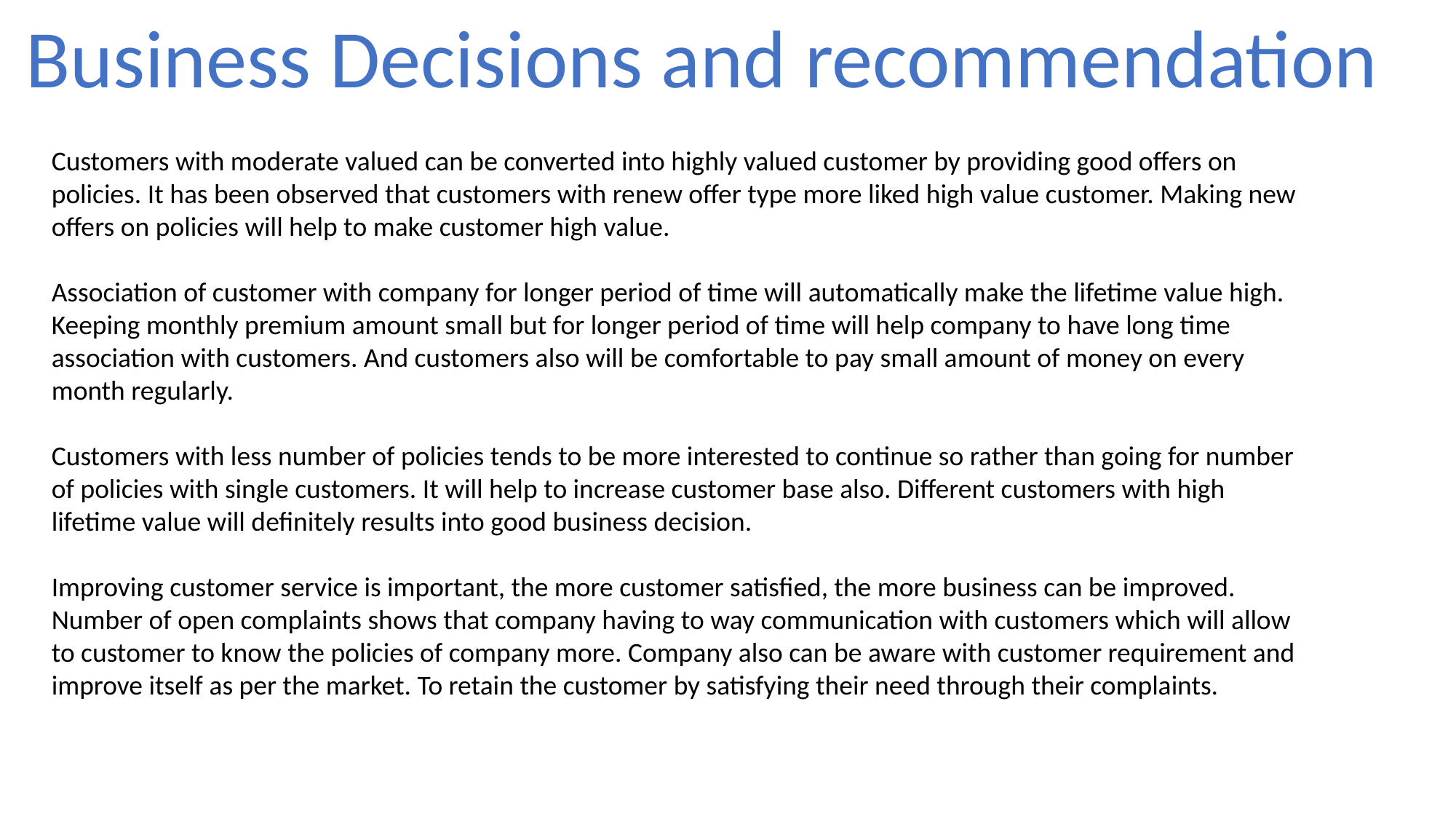

Business Decisions and recommendation
Customers with moderate valued can be converted into highly valued customer by providing good offers on policies. It has been observed that customers with renew offer type more liked high value customer. Making new offers on policies will help to make customer high value.

Association of customer with company for longer period of time will automatically make the lifetime value high. Keeping monthly premium amount small but for longer period of time will help company to have long time association with customers. And customers also will be comfortable to pay small amount of money on every month regularly.

Customers with less number of policies tends to be more interested to continue so rather than going for number of policies with single customers. It will help to increase customer base also. Different customers with high lifetime value will definitely results into good business decision.

Improving customer service is important, the more customer satisfied, the more business can be improved. Number of open complaints shows that company having to way communication with customers which will allow to customer to know the policies of company more. Company also can be aware with customer requirement and improve itself as per the market. To retain the customer by satisfying their need through their complaints.